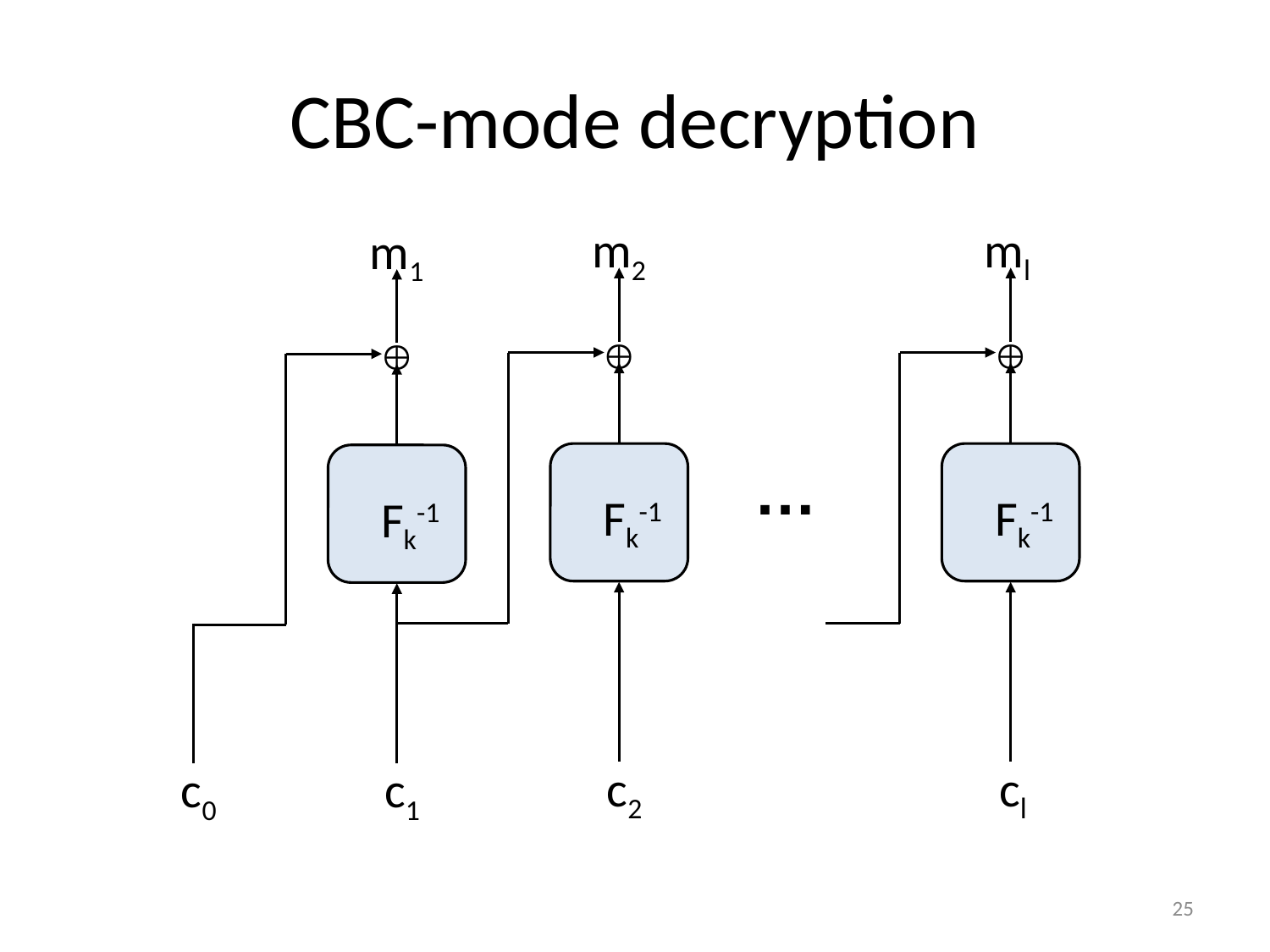

# CBC-mode decryption
m2
ml
m1
⊕
⊕
⊕

…
Fk-1
Fk-1
Fk-1
c2
cl
c0
c1
25